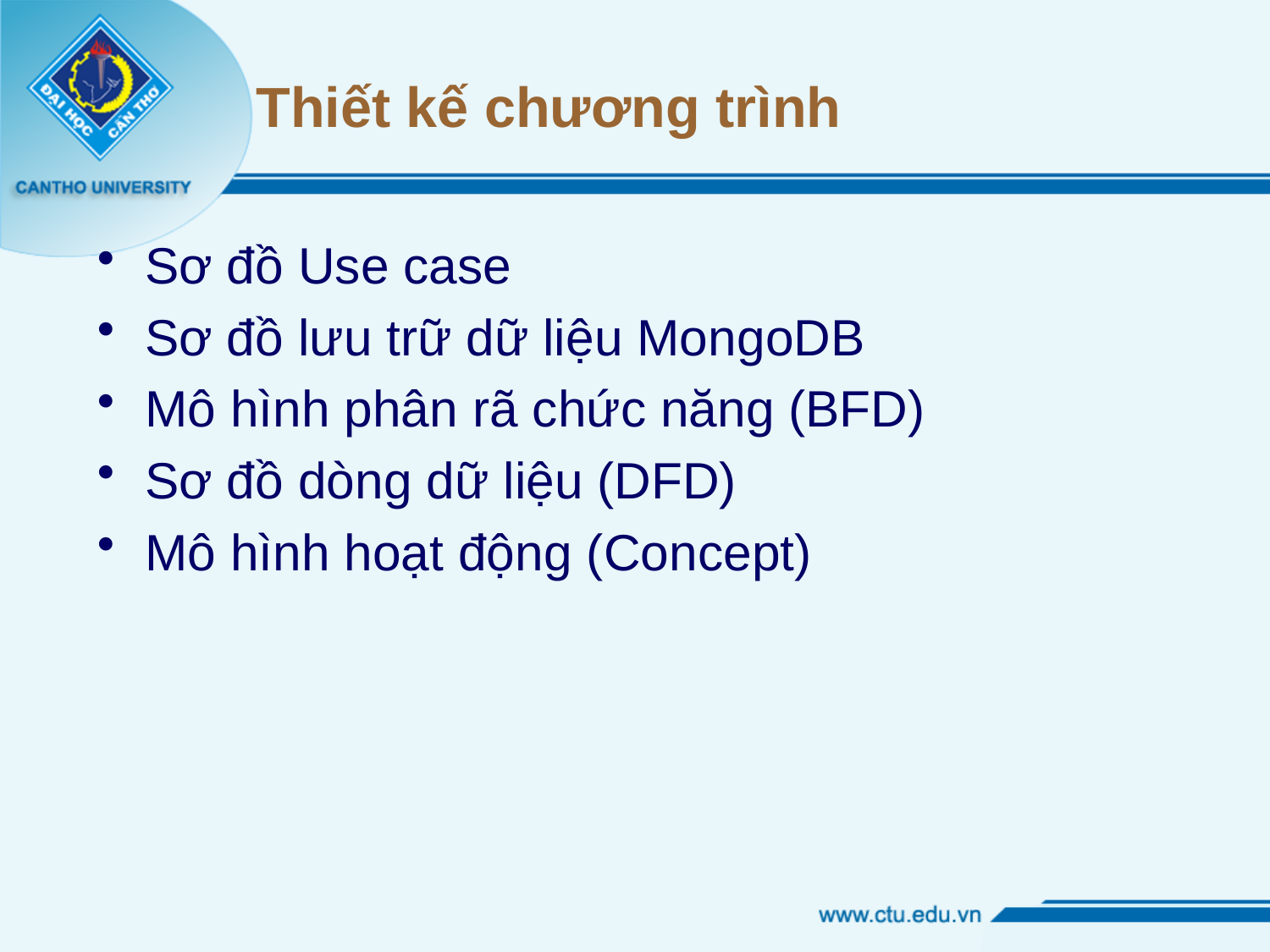

# Thiết kế chương trình
Sơ đồ Use case
Sơ đồ lưu trữ dữ liệu MongoDB
Mô hình phân rã chức năng (BFD)
Sơ đồ dòng dữ liệu (DFD)
Mô hình hoạt động (Concept)